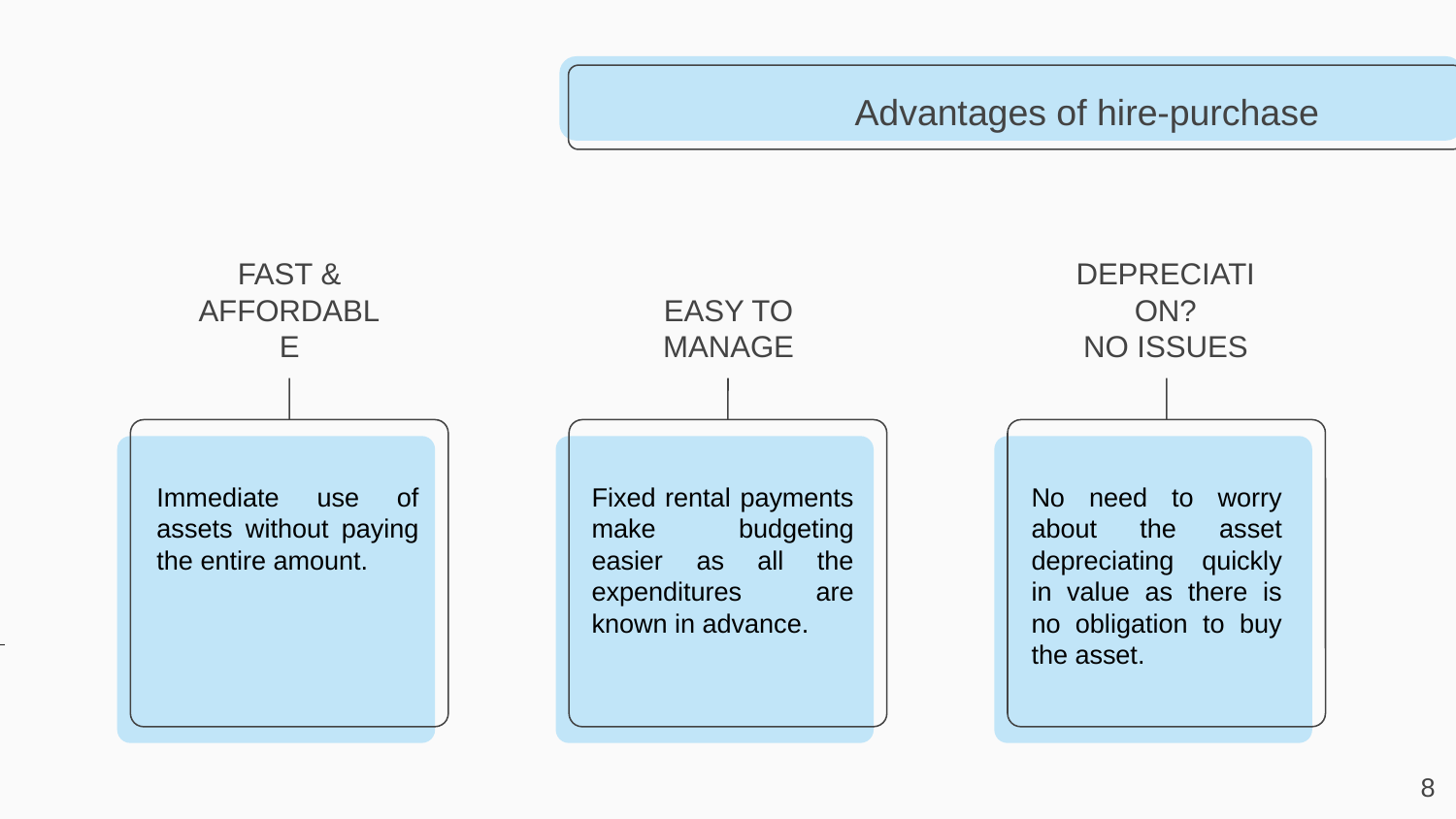

Advantages of hire-purchase
# FAST & AFFORDABLE
EASY TO MANAGE
DEPRECIATION?
NO ISSUES

Immediate use of assets without paying the entire amount.
Fixed rental payments make budgeting easier as all the expenditures are known in advance.
No need to worry about the asset depreciating quickly in value as there is no obligation to buy the asset.

8